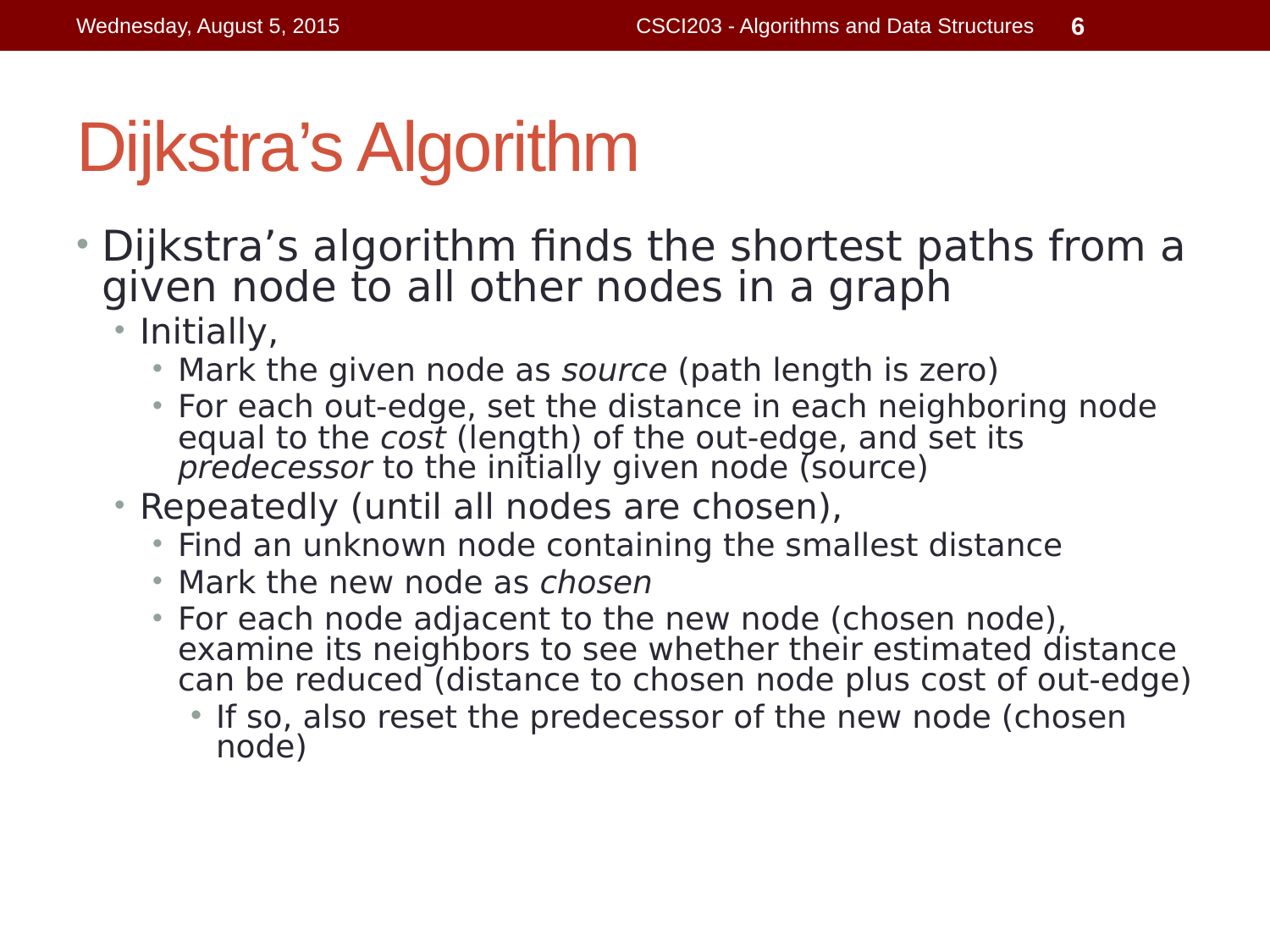

Wednesday, August 5, 2015
CSCI203 - Algorithms and Data Structures
6
# Dijkstra’s Algorithm
Dijkstra’s algorithm finds the shortest paths from a given node to all other nodes in a graph
Initially,
Mark the given node as source (path length is zero)
For each out-edge, set the distance in each neighboring node equal to the cost (length) of the out-edge, and set its predecessor to the initially given node (source)
Repeatedly (until all nodes are chosen),
Find an unknown node containing the smallest distance
Mark the new node as chosen
For each node adjacent to the new node (chosen node), examine its neighbors to see whether their estimated distance can be reduced (distance to chosen node plus cost of out-edge)
If so, also reset the predecessor of the new node (chosen node)